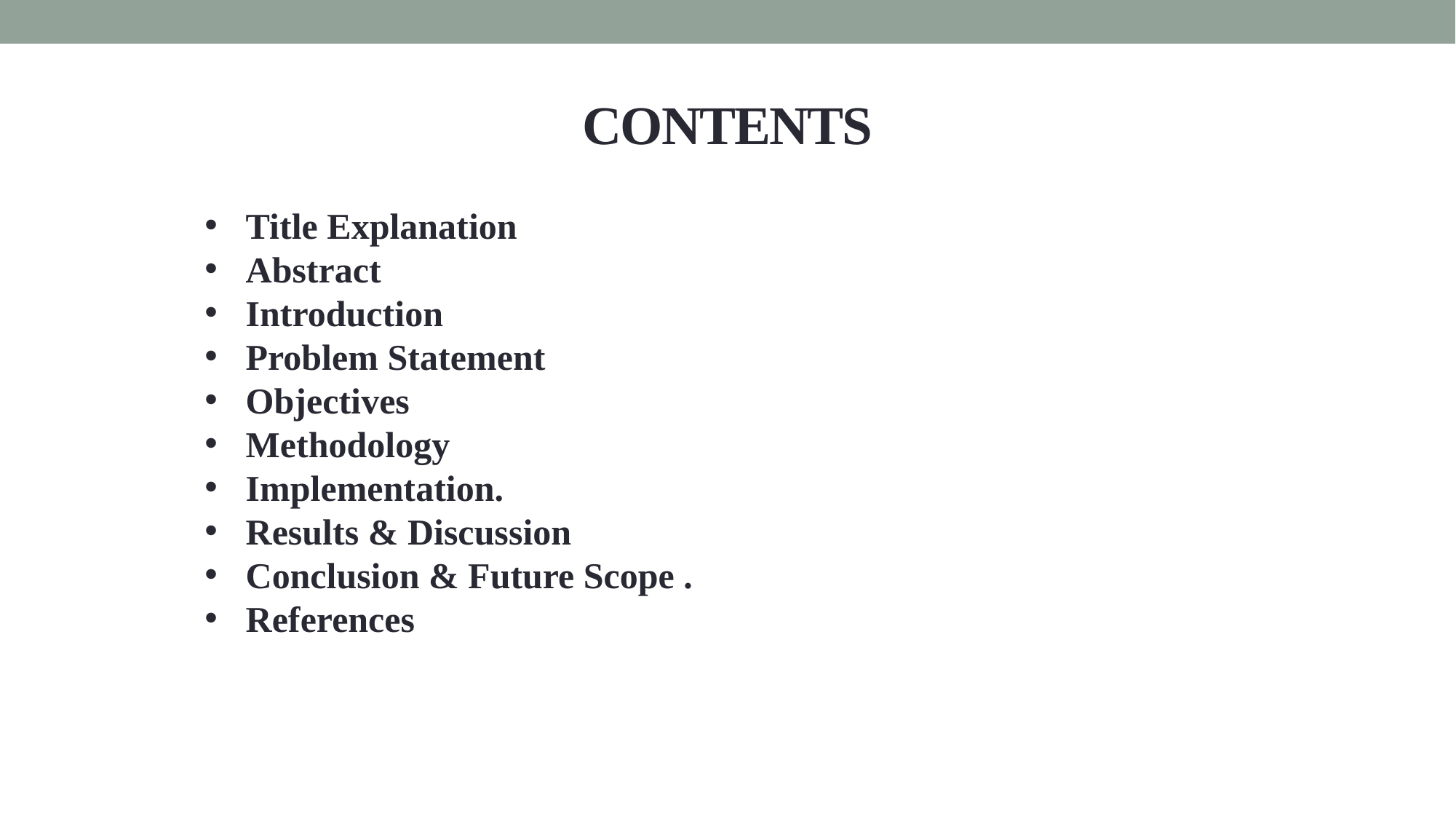

# CONTENTS
Title Explanation
Abstract
Introduction
Problem Statement
Objectives
Methodology
Implementation.
Results & Discussion
Conclusion & Future Scope .
References